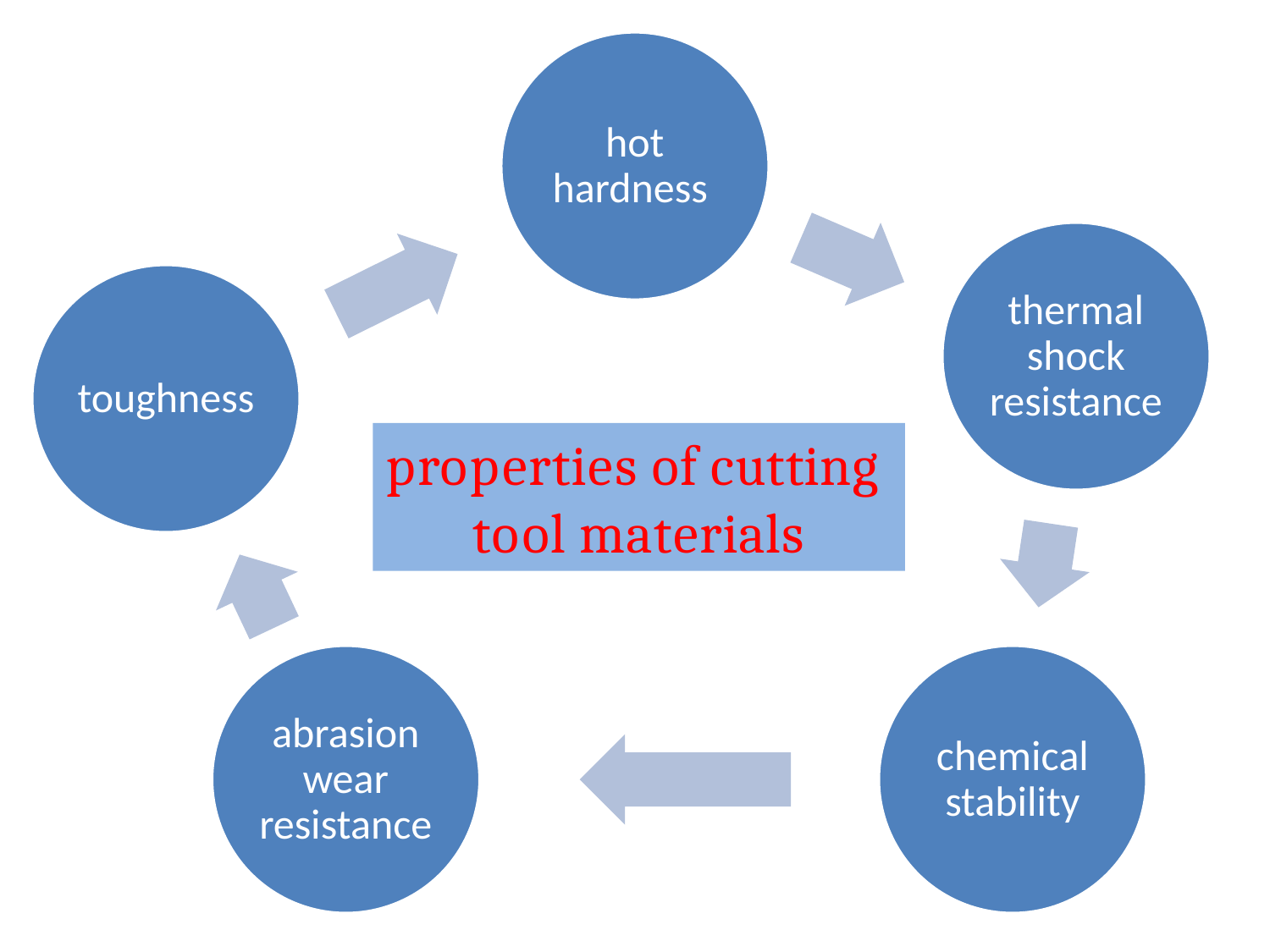

hot hardness

thermal shock resistance

chemical stability

abrasion wear resistance

toughness

properties of cutting
tool materials